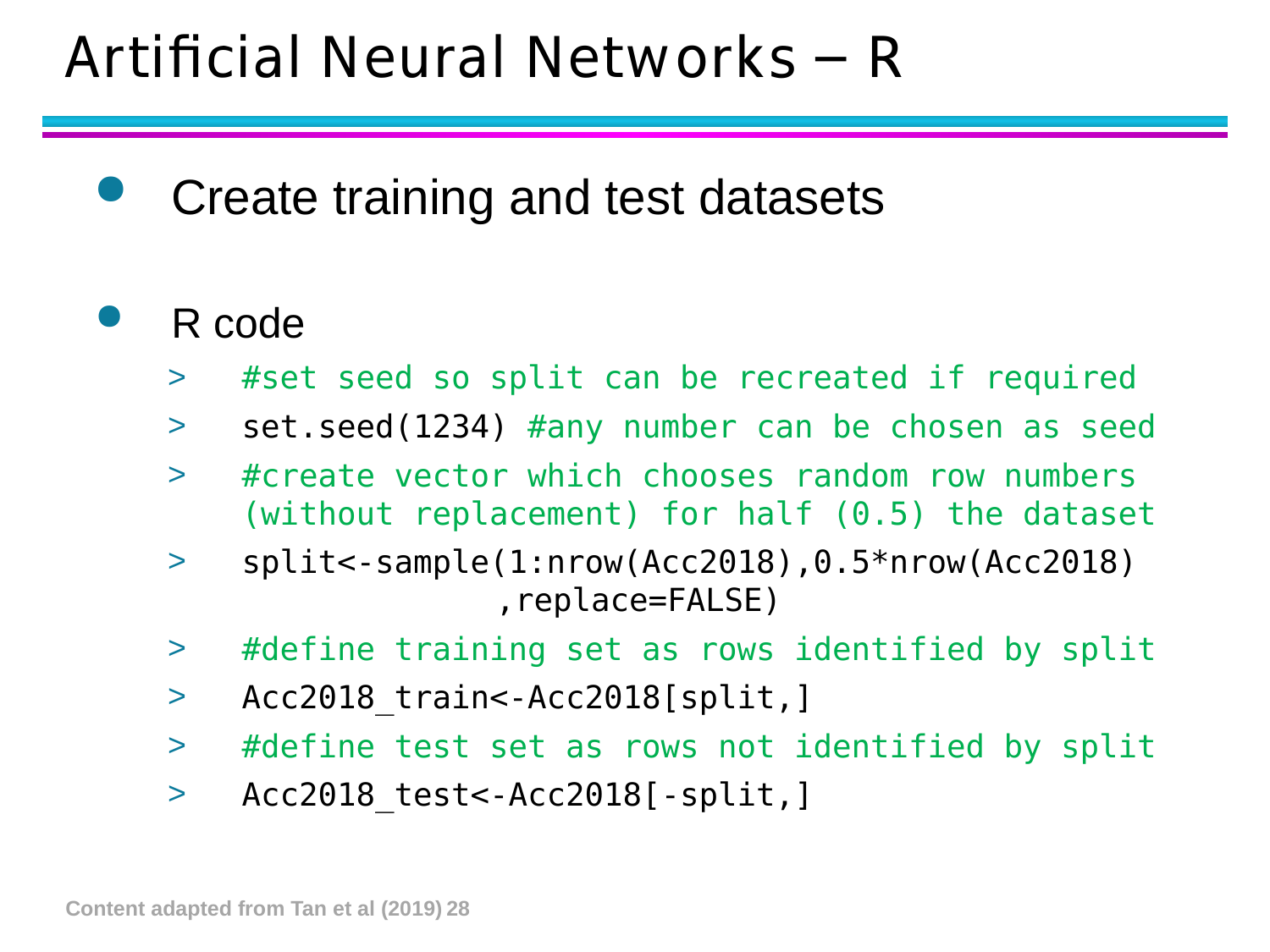

# Artificial Neural Networks – R
Create training and test datasets

R code
#set seed so split can be recreated if required
set.seed(1234) #any number can be chosen as seed
#create vector which chooses random row numbers (without replacement) for half (0.5) the dataset
split<-sample(1:nrow(Acc2018),0.5*nrow(Acc2018)
		,replace=FALSE)
#define training set as rows identified by split
Acc2018_train<-Acc2018[split,]
#define test set as rows not identified by split
Acc2018_test<-Acc2018[-split,]